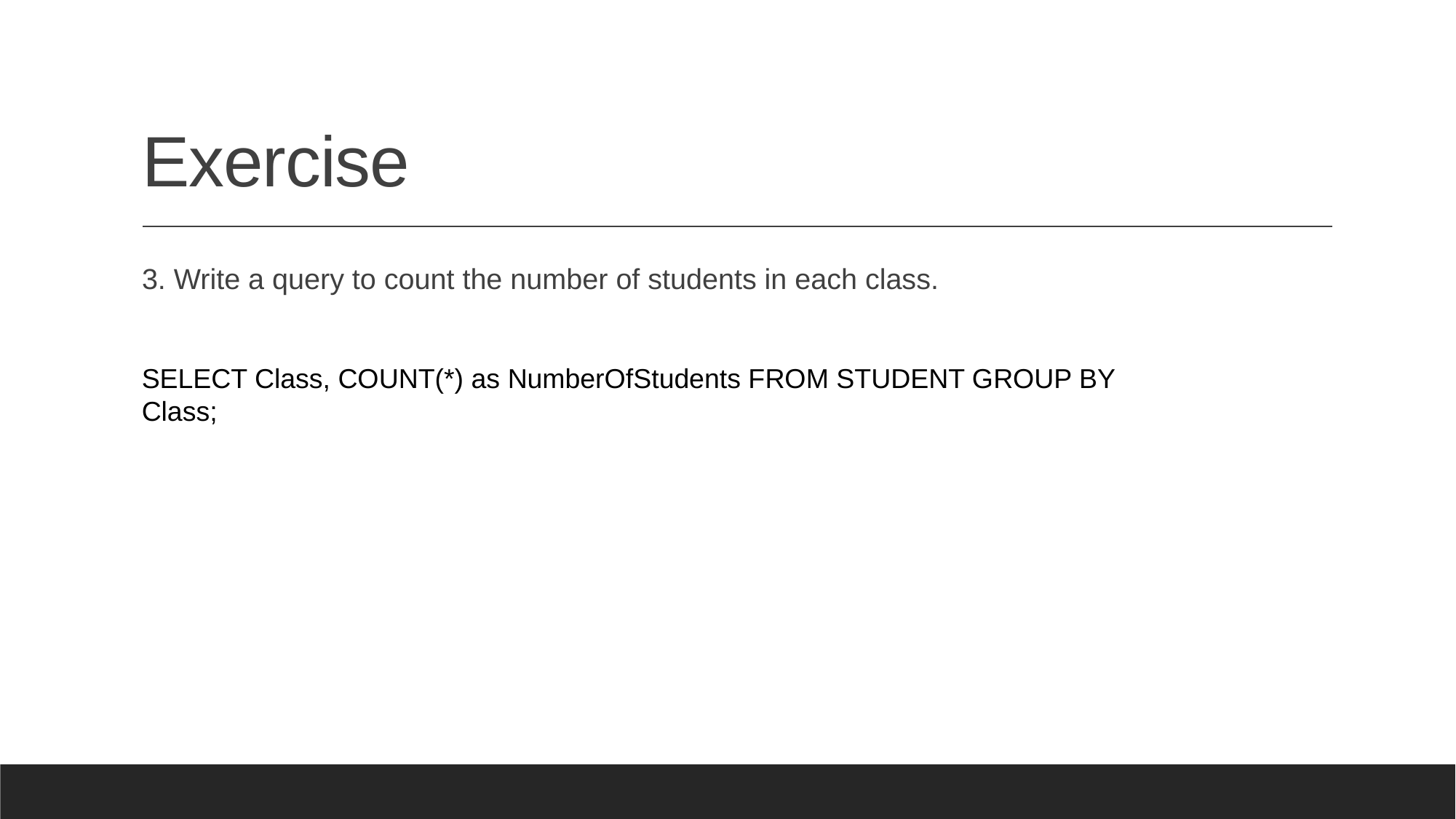

# Exercise
3. Write a query to count the number of students in each class.
SELECT Class, COUNT(*) as NumberOfStudents FROM STUDENT GROUP BY Class;